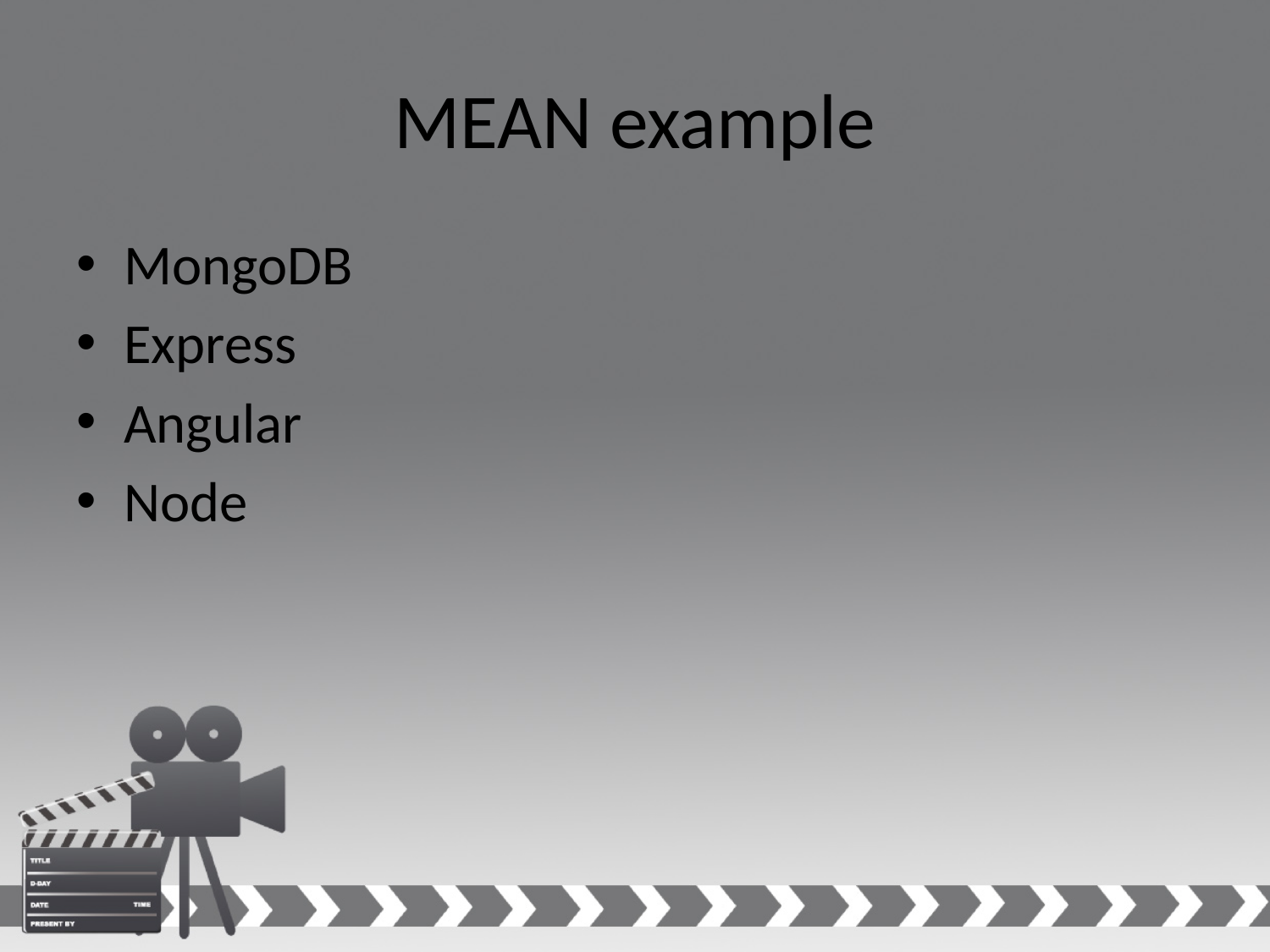

# MEAN example
MongoDB
Express
Angular
Node